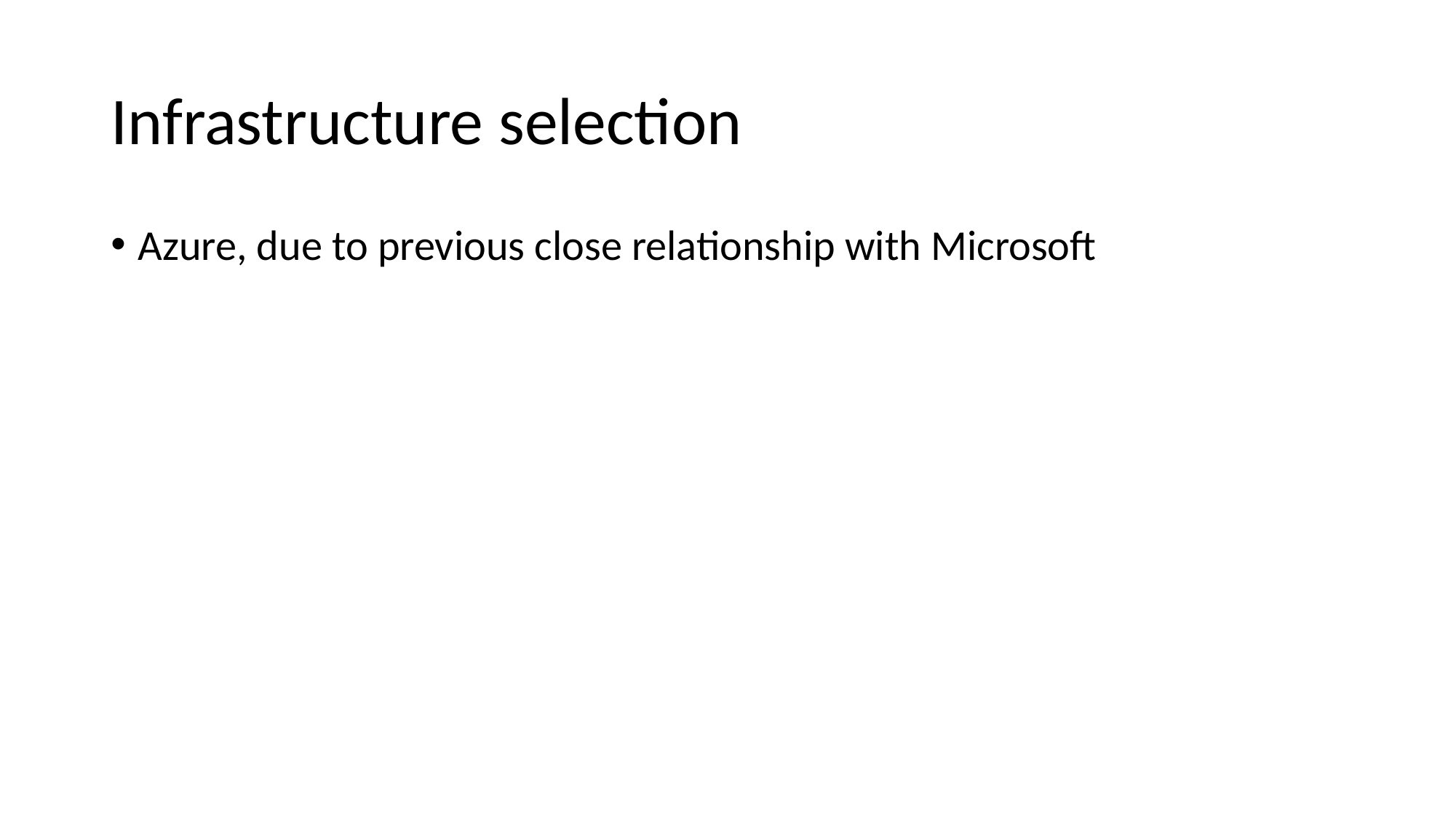

# Infrastructure selection
Azure, due to previous close relationship with Microsoft